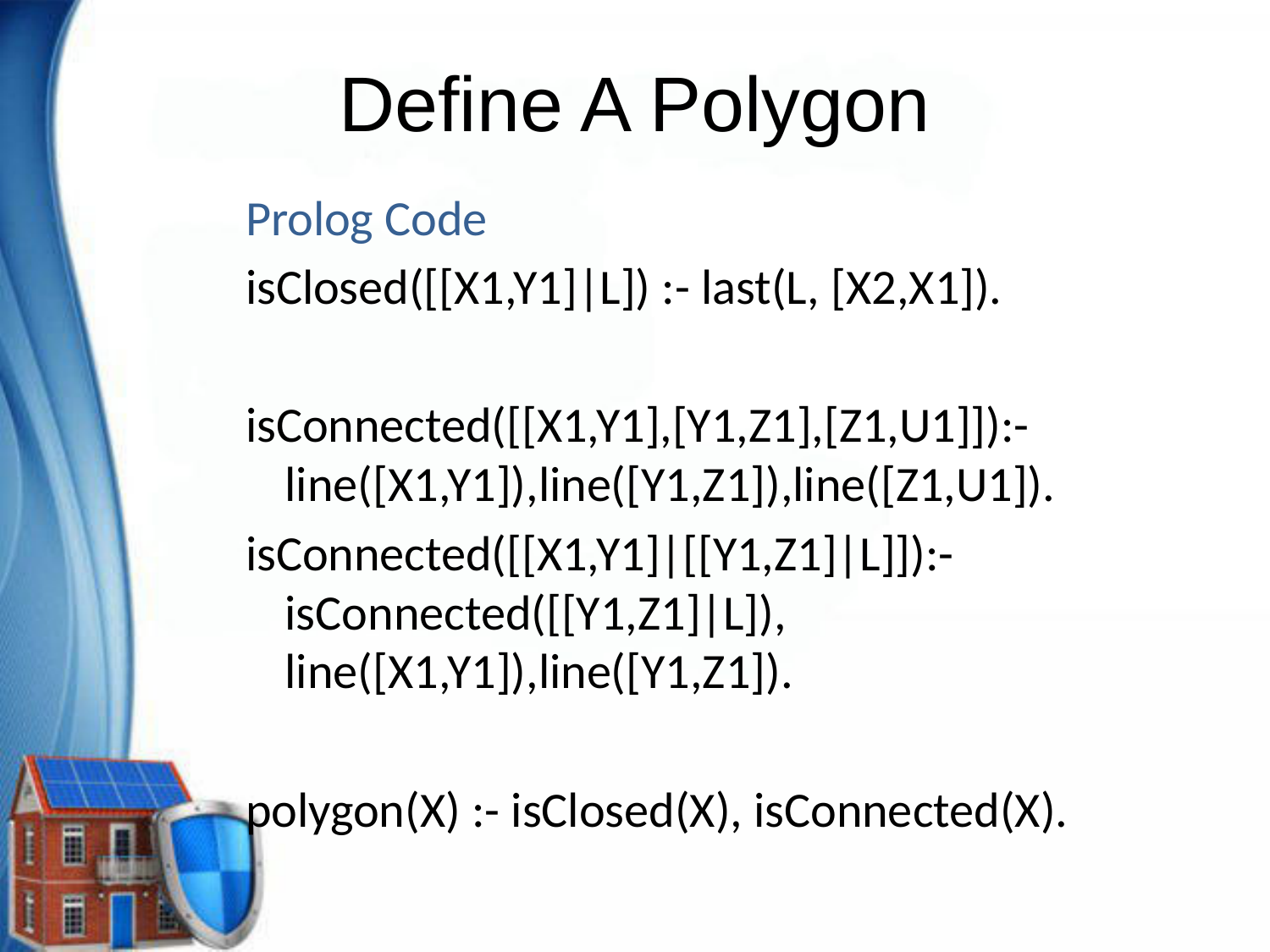

# Define A Polygon
Prolog Code
isClosed([[X1,Y1]|L]) :- last(L, [X2,X1]).

isConnected([[X1,Y1],[Y1,Z1],[Z1,U1]]):- line([X1,Y1]),line([Y1,Z1]),line([Z1,U1]).
isConnected([[X1,Y1]|[[Y1,Z1]|L]]):- isConnected([[Y1,Z1]|L]), line([X1,Y1]),line([Y1,Z1]).

polygon(X) :- isClosed(X), isConnected(X).